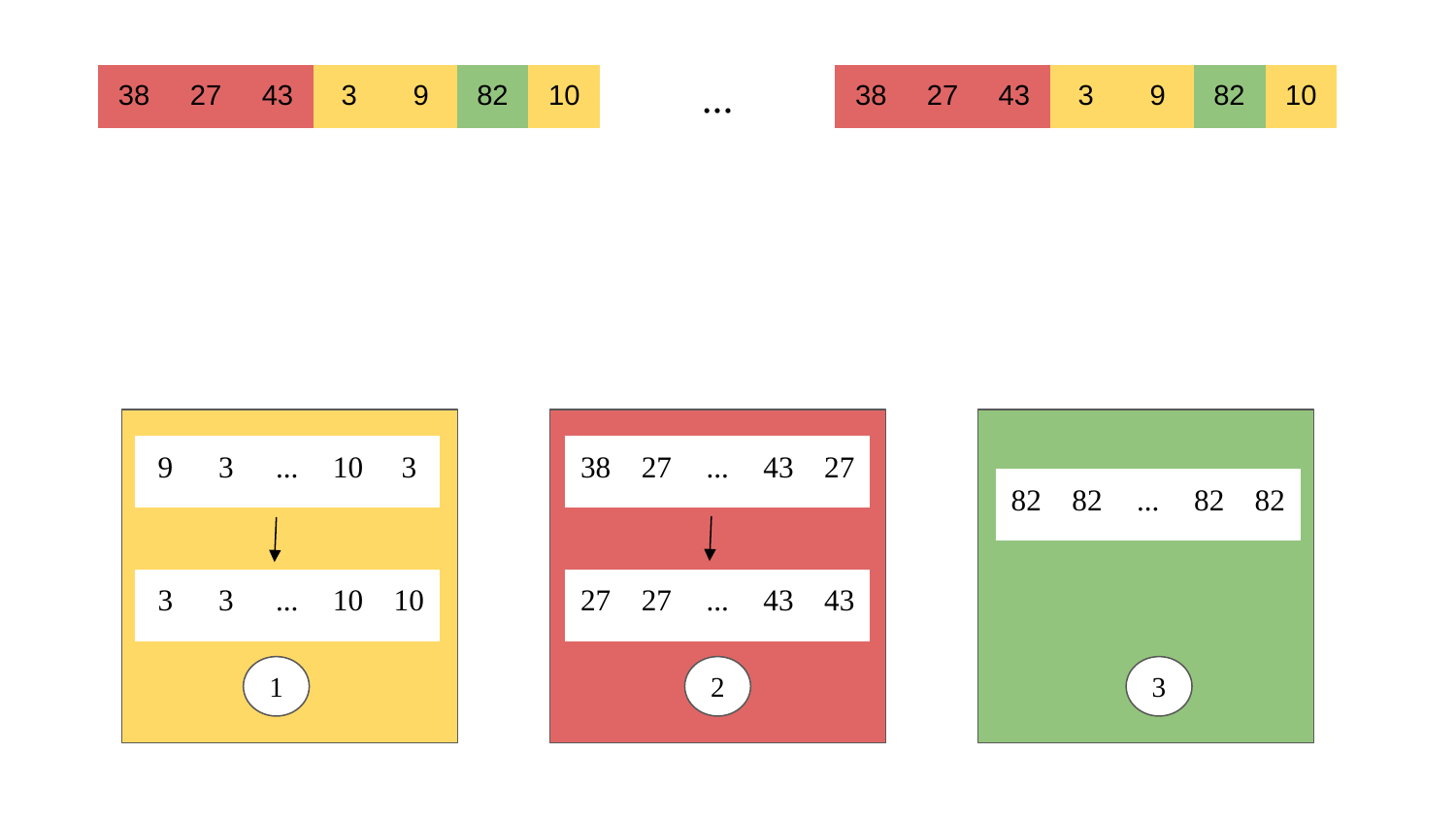

...
| 38 | 27 | 43 | 3 | 9 | 82 | 10 |
| --- | --- | --- | --- | --- | --- | --- |
| 38 | 27 | 43 | 3 | 9 | 82 | 10 |
| --- | --- | --- | --- | --- | --- | --- |

| 9 | 3 | ... | 10 | 3 |
| --- | --- | --- | --- | --- |
| 38 | 27 | ... | 43 | 27 |
| --- | --- | --- | --- | --- |
| 82 | 82 | ... | 82 | 82 |
| --- | --- | --- | --- | --- |
| 3 | 3 | ... | 10 | 10 |
| --- | --- | --- | --- | --- |
| 27 | 27 | ... | 43 | 43 |
| --- | --- | --- | --- | --- |
1
2
3